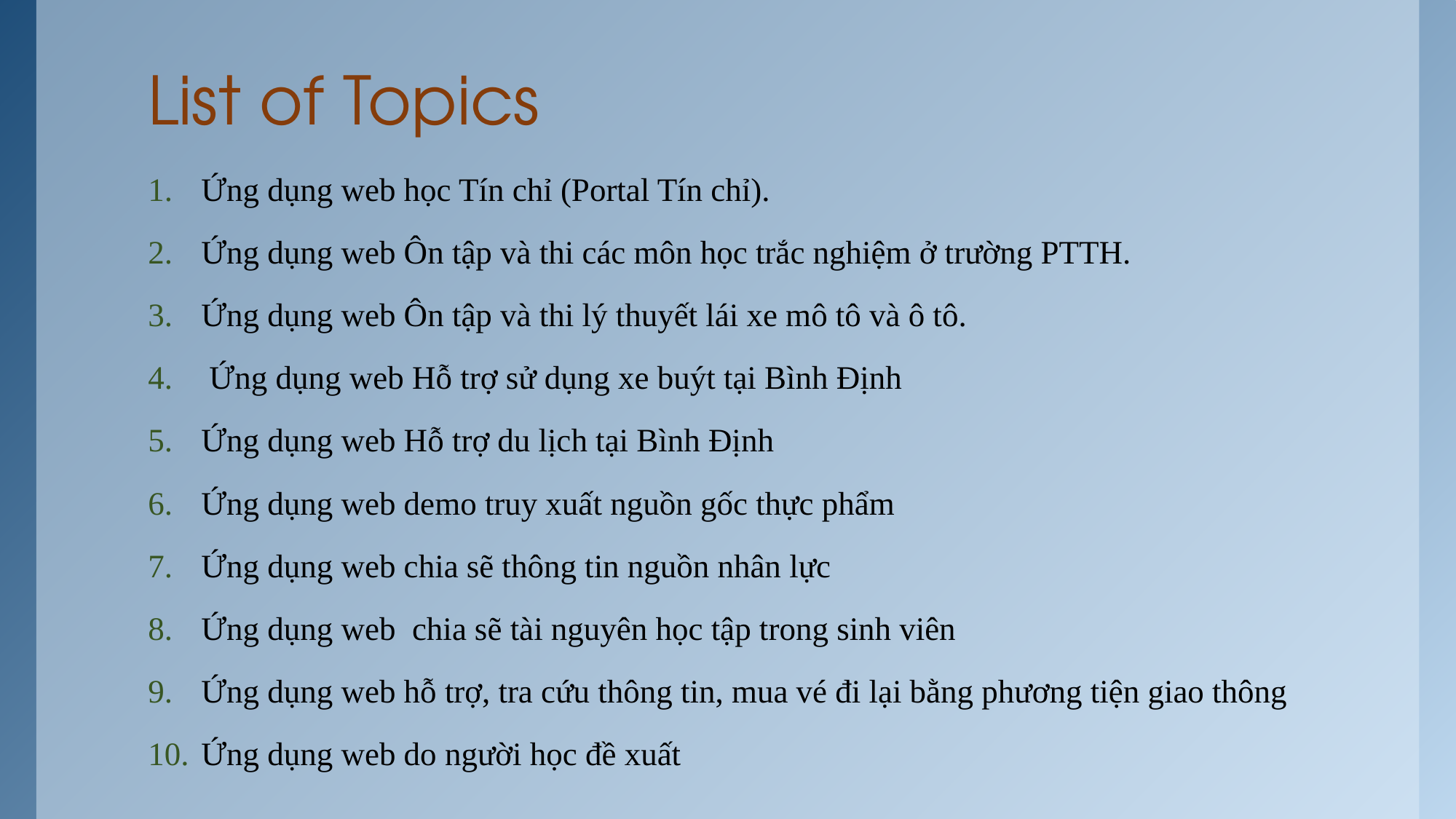

# List of Topics
Ứng dụng web học Tín chỉ (Portal Tín chỉ).
Ứng dụng web Ôn tập và thi các môn học trắc nghiệm ở trường PTTH.
Ứng dụng web Ôn tập và thi lý thuyết lái xe mô tô và ô tô.
 Ứng dụng web Hỗ trợ sử dụng xe buýt tại Bình Định
Ứng dụng web Hỗ trợ du lịch tại Bình Định
Ứng dụng web demo truy xuất nguồn gốc thực phẩm
Ứng dụng web chia sẽ thông tin nguồn nhân lực
Ứng dụng web  chia sẽ tài nguyên học tập trong sinh viên
Ứng dụng web hỗ trợ, tra cứu thông tin, mua vé đi lại bằng phương tiện giao thông
Ứng dụng web do người học đề xuất